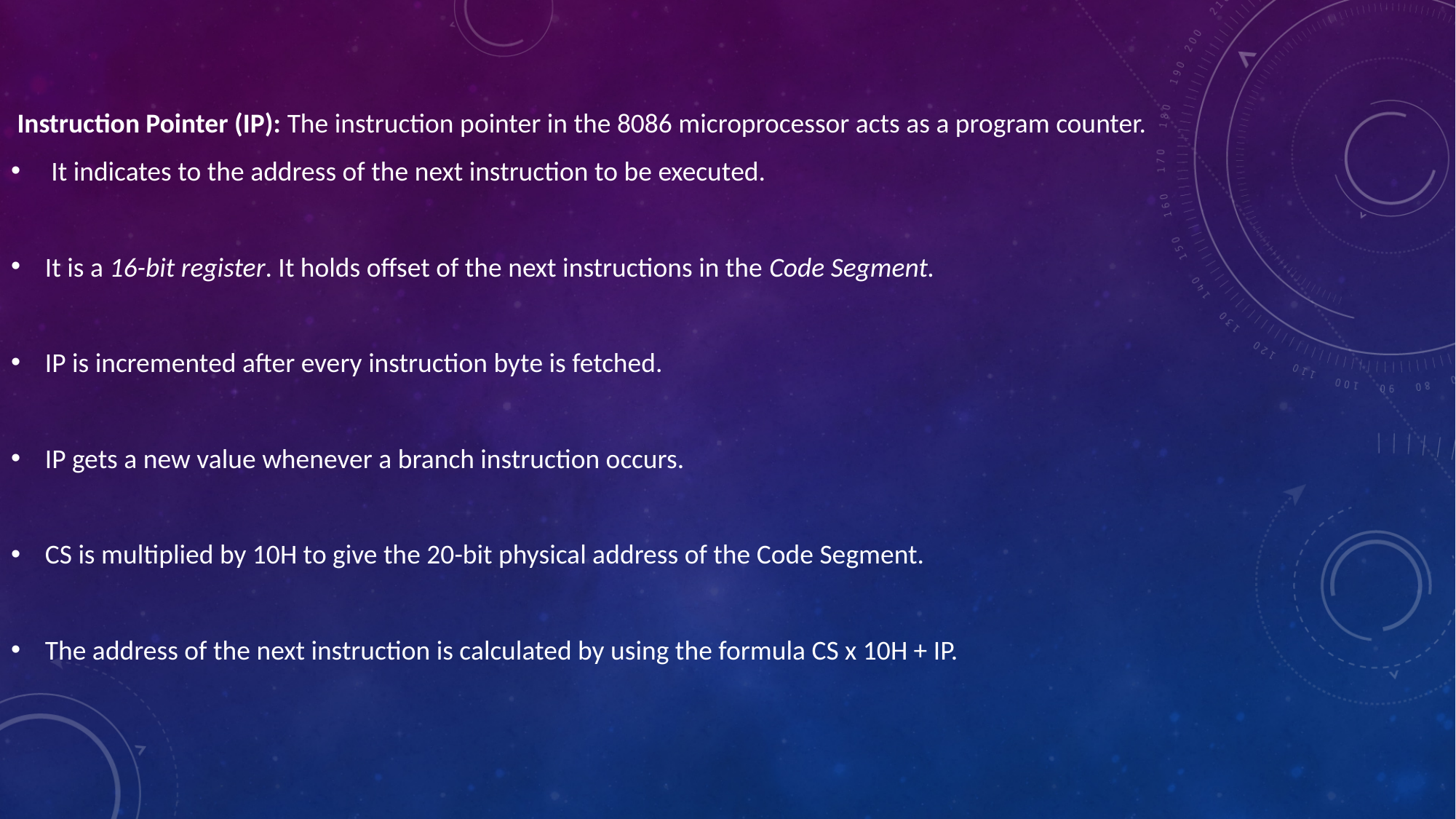

Instruction Pointer (IP): The instruction pointer in the 8086 microprocessor acts as a program counter.
 It indicates to the address of the next instruction to be executed.

It is a 16-bit register. It holds offset of the next instructions in the Code Segment.

IP is incremented after every instruction byte is fetched.

IP gets a new value whenever a branch instruction occurs.

CS is multiplied by 10H to give the 20-bit physical address of the Code Segment.

The address of the next instruction is calculated by using the formula CS x 10H + IP.